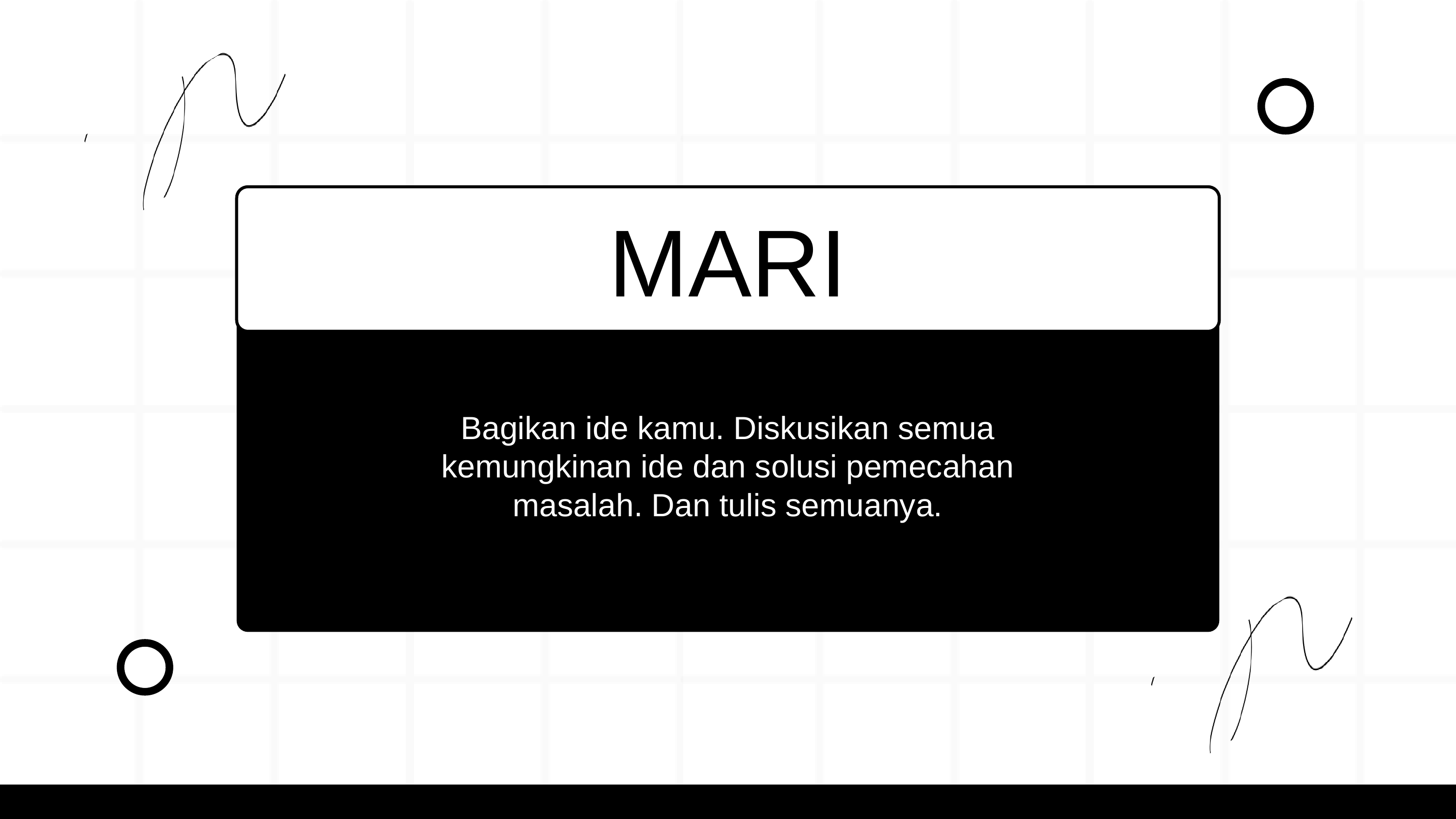

MARI BERDISKUSI

Bagikan ide kamu. Diskusikan semua kemungkinan ide dan solusi pemecahan masalah. Dan tulis semuanya.